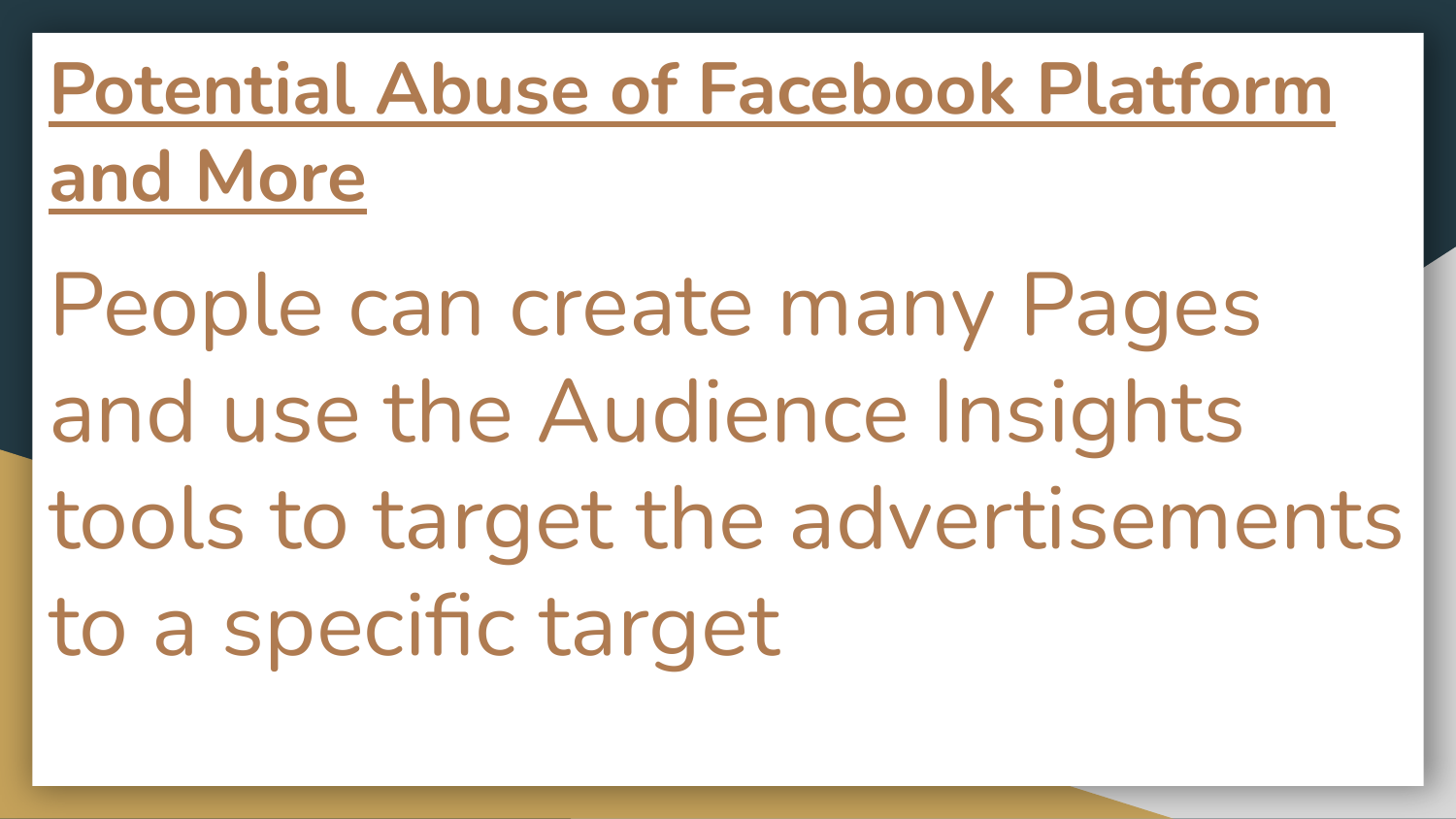

# Potential Abuse of Facebook Platform and More

People can create many Pages and use the Audience Insights tools to target the advertisements to a specific target